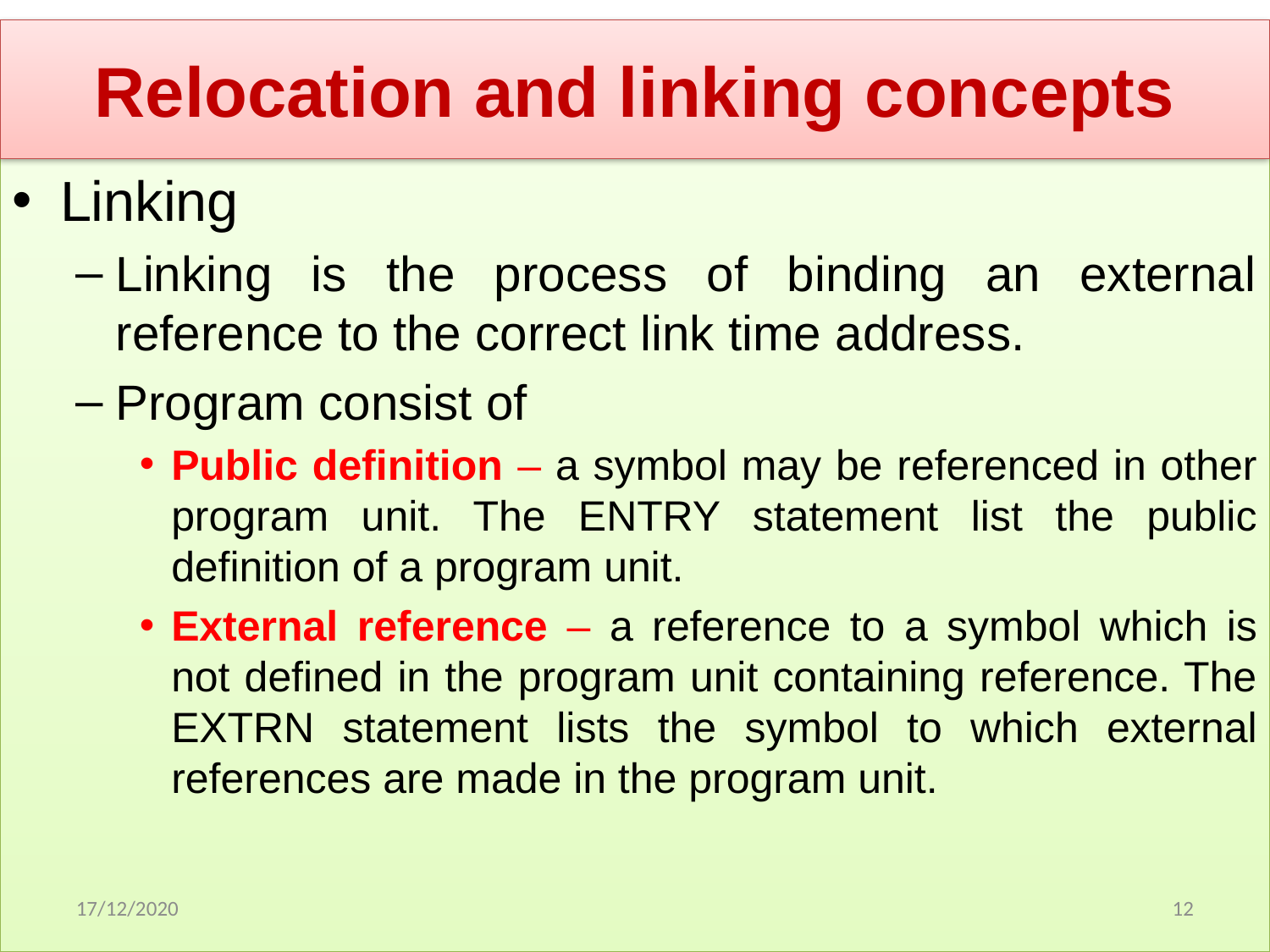

Relocation and linking concepts
Linking
Linking is the process of binding an external reference to the correct link time address.
Program consist of
Public definition – a symbol may be referenced in other program unit. The ENTRY statement list the public definition of a program unit.
External reference – a reference to a symbol which is not defined in the program unit containing reference. The EXTRN statement lists the symbol to which external references are made in the program unit.

17/12/2020
12